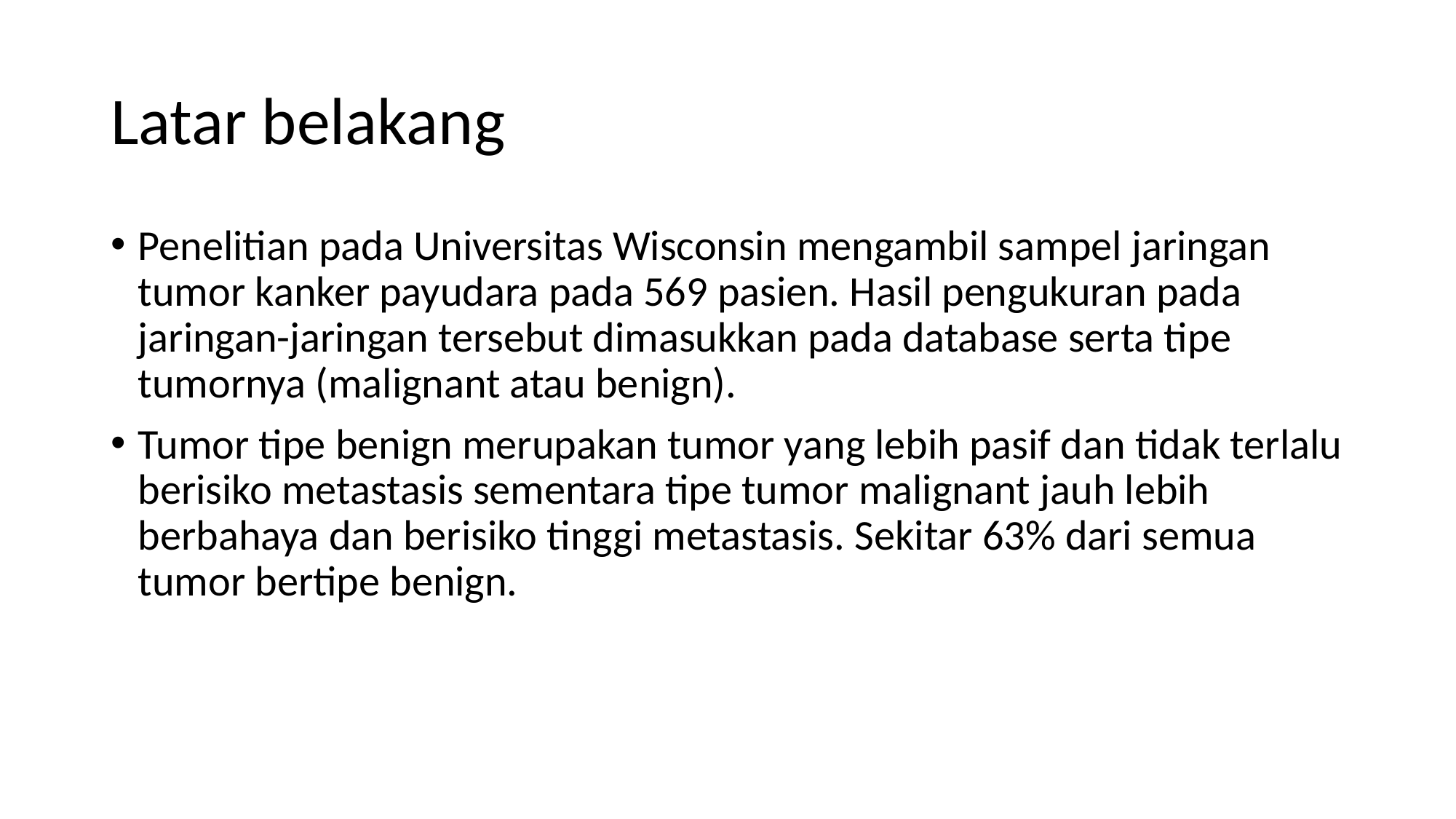

# Latar belakang
Penelitian pada Universitas Wisconsin mengambil sampel jaringan tumor kanker payudara pada 569 pasien. Hasil pengukuran pada jaringan-jaringan tersebut dimasukkan pada database serta tipe tumornya (malignant atau benign).
Tumor tipe benign merupakan tumor yang lebih pasif dan tidak terlalu berisiko metastasis sementara tipe tumor malignant jauh lebih berbahaya dan berisiko tinggi metastasis. Sekitar 63% dari semua tumor bertipe benign.